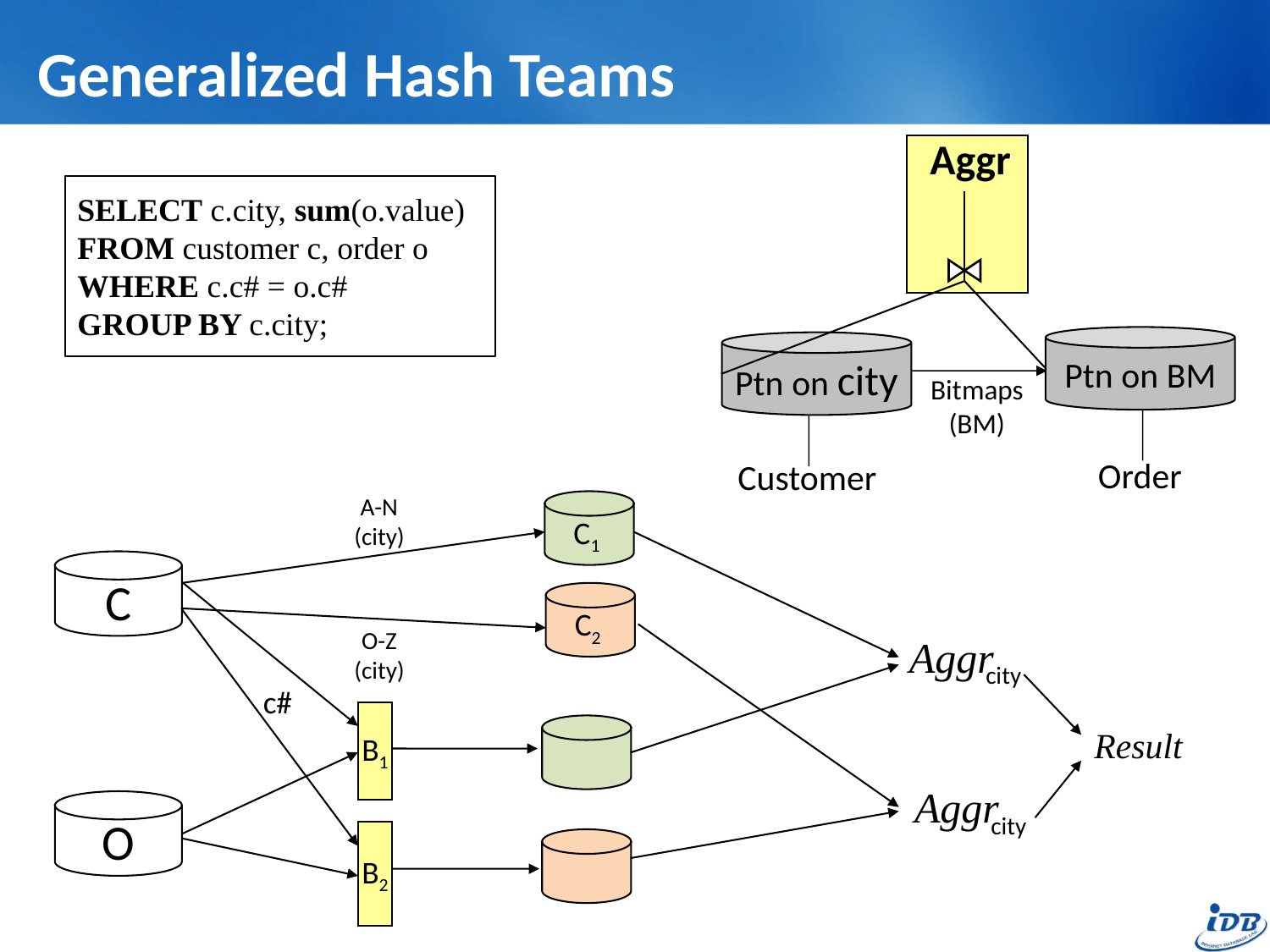

# Generalized Hash Teams
Aggr

SELECT c.city, sum(o.value)
FROM customer c, order o
WHERE c.c# = o.c#
GROUP BY c.city;

Ptn on BM
Ptn on city
Bitmaps
(BM)

Order
Customer
A-N
(city)
    C1

C

    C2

O-Z
(city)

Aggr
city

c#
B1

Result

Aggr
O
city

B2